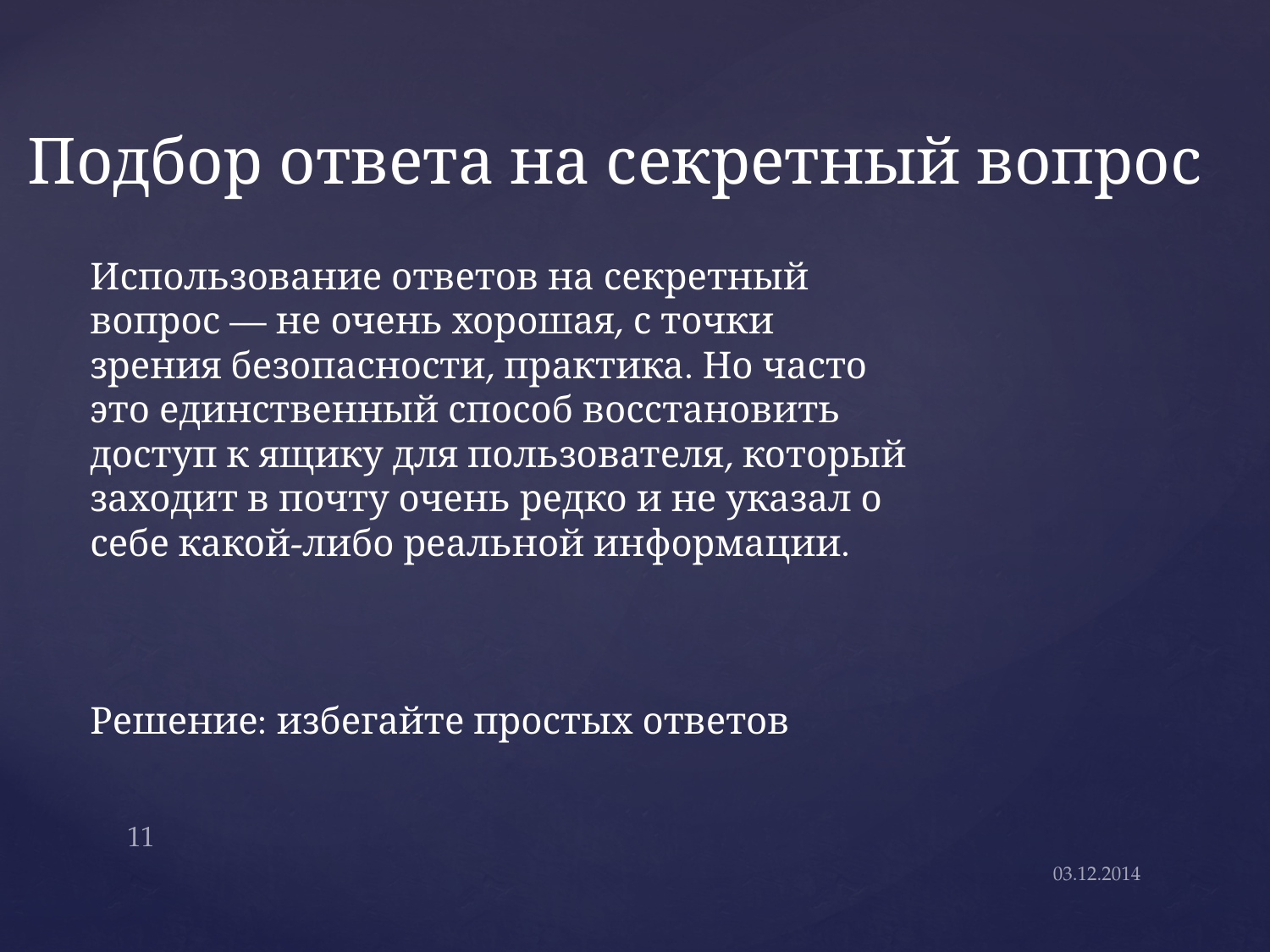

# Подбор ответа на секретный вопрос
Использование ответов на секретный вопрос — не очень хорошая, с точки зрения безопасности, практика. Но часто это единственный способ восстановить доступ к ящику для пользователя, который заходит в почту очень редко и не указал о себе какой-либо реальной информации.
Решение: избегайте простых ответов

11
03.12.2014